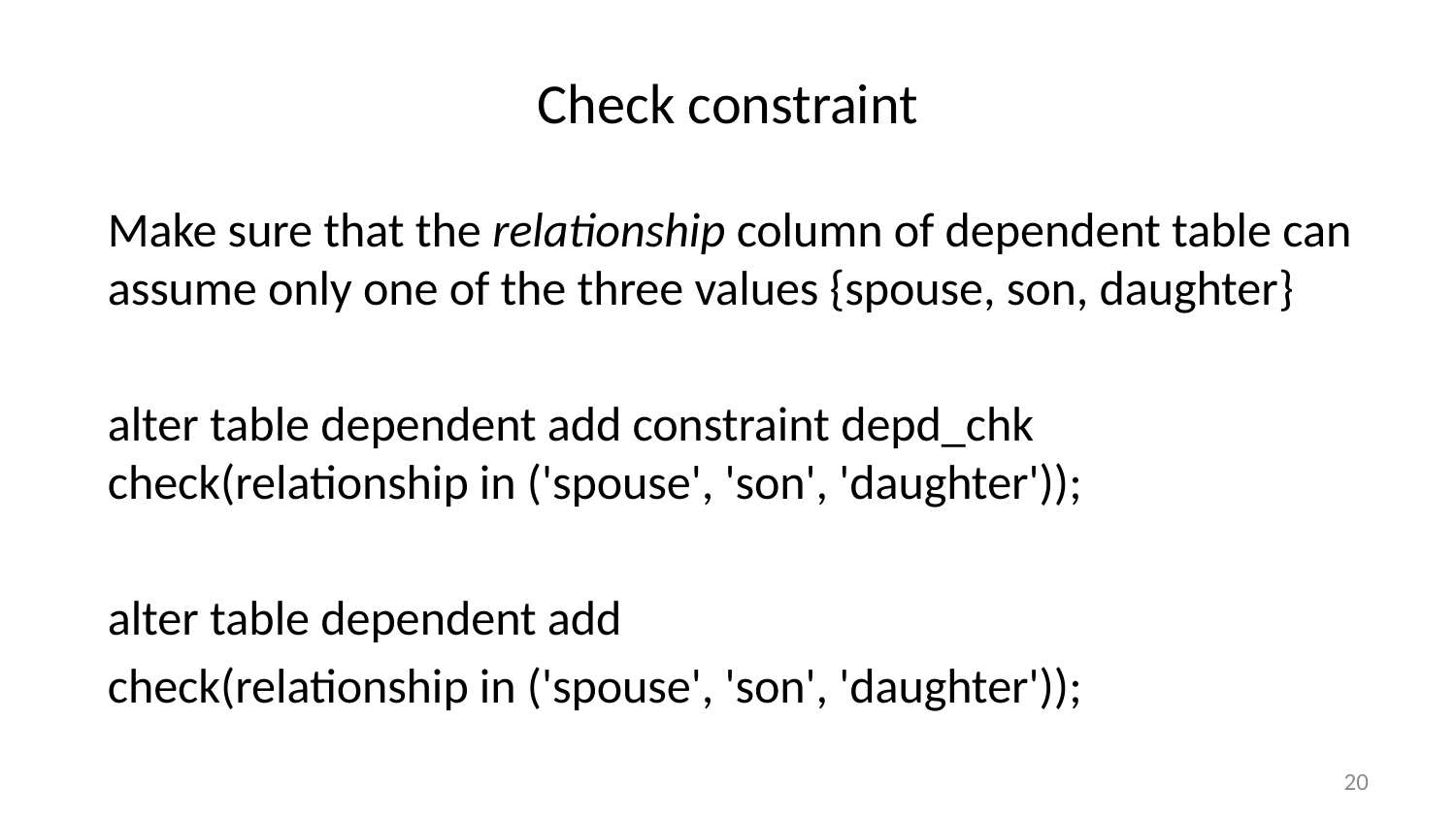

# Check constraint
Make sure that the relationship column of dependent table can assume only one of the three values {spouse, son, daughter}

alter table dependent add constraint depd_chk check(relationship in ('spouse', 'son', 'daughter'));

alter table dependent add
check(relationship in ('spouse', 'son', 'daughter'));

20